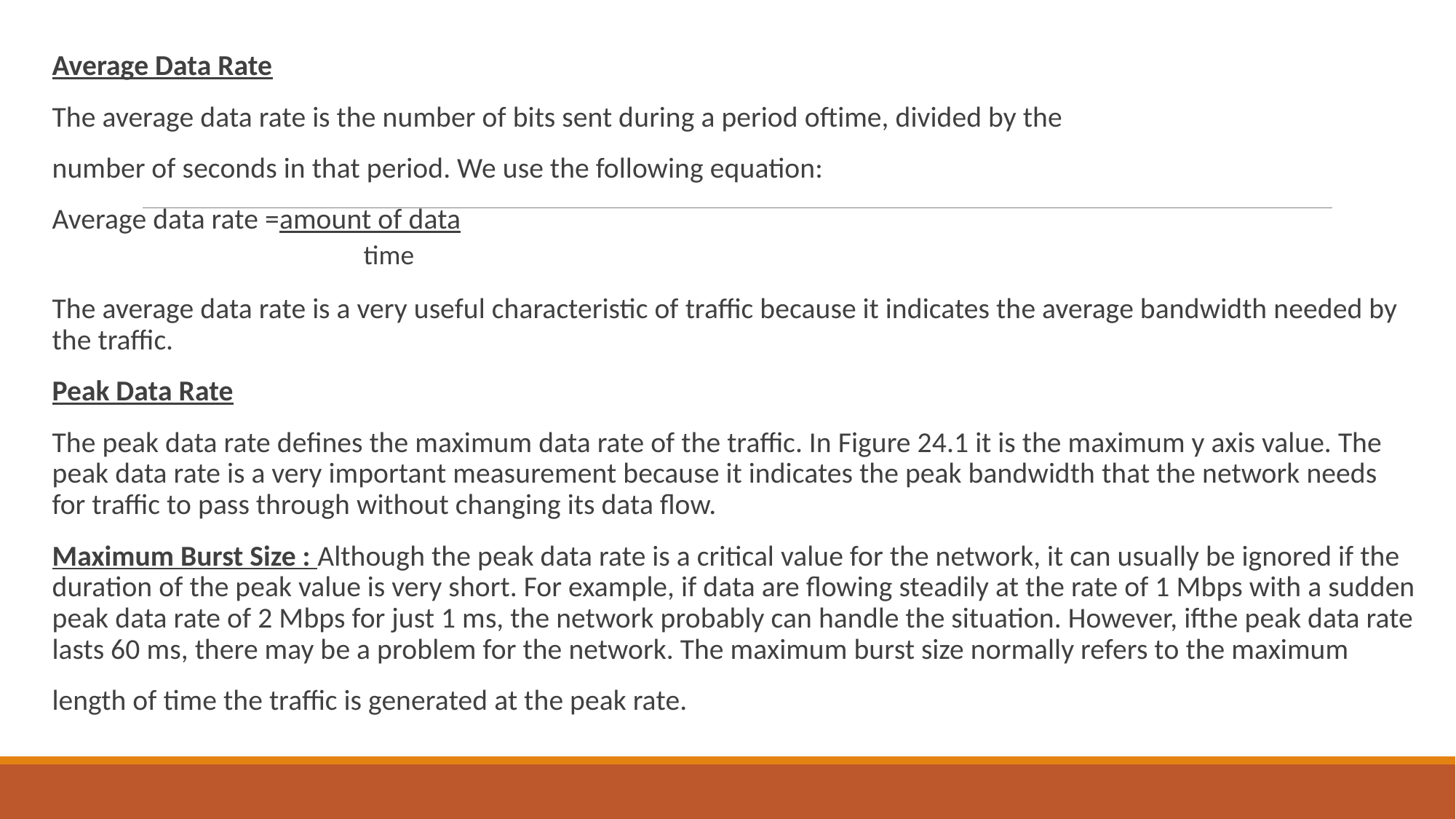

Average Data Rate
The average data rate is the number of bits sent during a period oftime, divided by the
number of seconds in that period. We use the following equation:
Average data rate =amount of data
                       time
The average data rate is a very useful characteristic of traffic because it indicates the average bandwidth needed by the traffic.
Peak Data Rate
The peak data rate defines the maximum data rate of the traffic. In Figure 24.1 it is the maximum y axis value. The peak data rate is a very important measurement because it indicates the peak bandwidth that the network needs for traffic to pass through without changing its data flow.
Maximum Burst Size : Although the peak data rate is a critical value for the network, it can usually be ignored if the duration of the peak value is very short. For example, if data are flowing steadily at the rate of 1 Mbps with a sudden peak data rate of 2 Mbps for just 1 ms, the network probably can handle the situation. However, ifthe peak data rate lasts 60 ms, there may be a problem for the network. The maximum burst size normally refers to the maximum
length of time the traffic is generated at the peak rate.